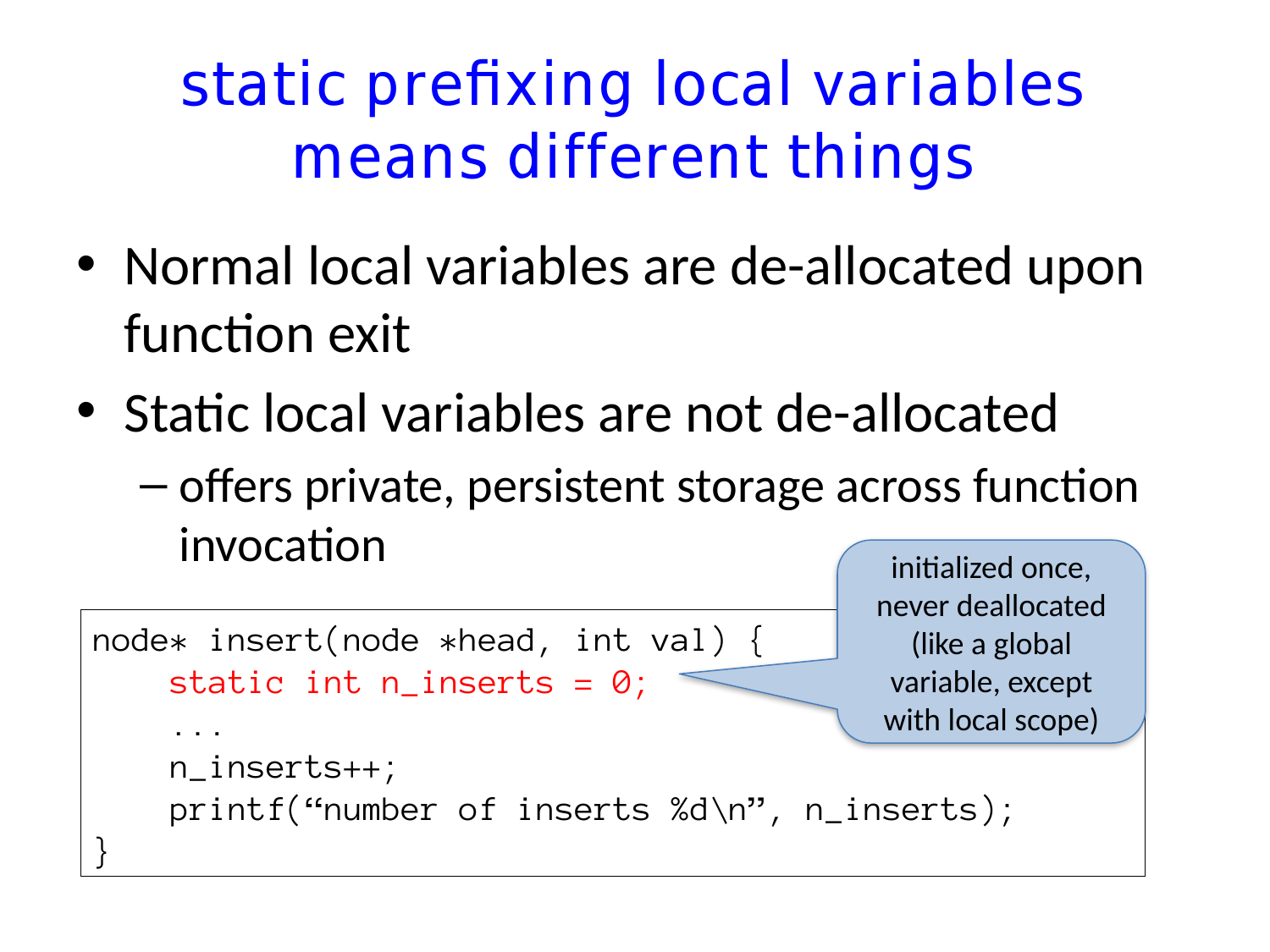

# static prefixing local variables means different things
Normal local variables are de-allocated upon function exit
Static local variables are not de-allocated
offers private, persistent storage across function invocation

initialized once, never deallocated
(like a global variable, except with local scope)
node* insert(node *head, int val) {
    static int n_inserts = 0;
    ...
    n_inserts++;
    printf(“number of inserts %d\n”, n_inserts);
}